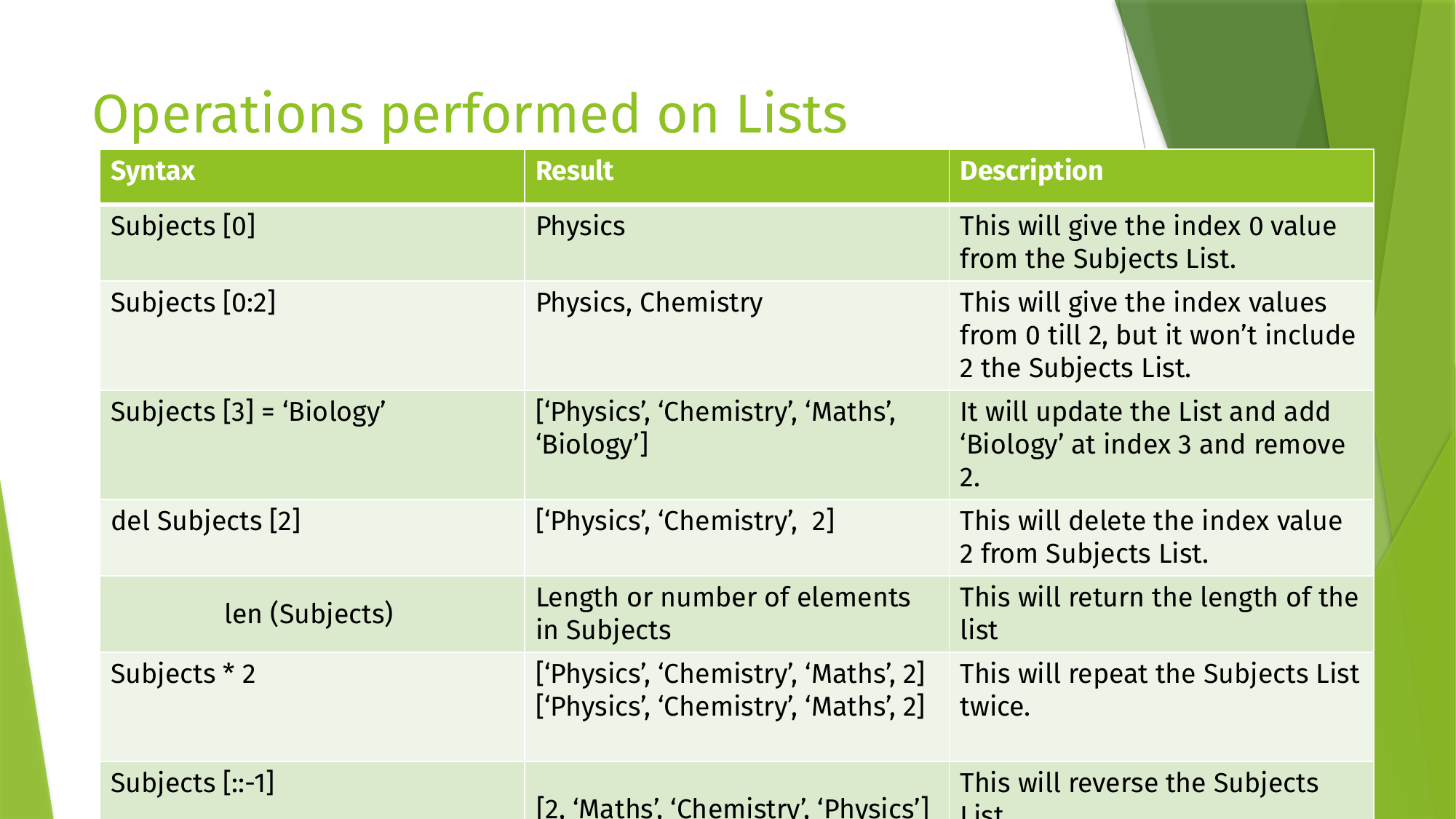

# Operations performed on Lists
| Syntax | Result | Description |
| --- | --- | --- |
| Subjects [0] | Physics | This will give the index 0 value from the Subjects List. |
| Subjects [0:2] | Physics, Chemistry | This will give the index values from 0 till 2, but it won’t include 2 the Subjects List. |
| Subjects [3] = ‘Biology’ | [‘Physics’, ‘Chemistry’, ‘Maths’, ‘Biology’] | It will update the List and add ‘Biology’ at index 3 and remove 2. |
| del Subjects [2] | [‘Physics’, ‘Chemistry’,  2] | This will delete the index value 2 from Subjects List. |
| len (Subjects) | Length or number of elements in Subjects | This will return the length of the list |
| Subjects \* 2 | [‘Physics’, ‘Chemistry’, ‘Maths’, 2] [‘Physics’, ‘Chemistry’, ‘Maths’, 2] | This will repeat the Subjects List twice. |
| Subjects [::-1] | [2, ‘Maths’, ‘Chemistry’, ‘Physics’] | This will reverse the Subjects List |